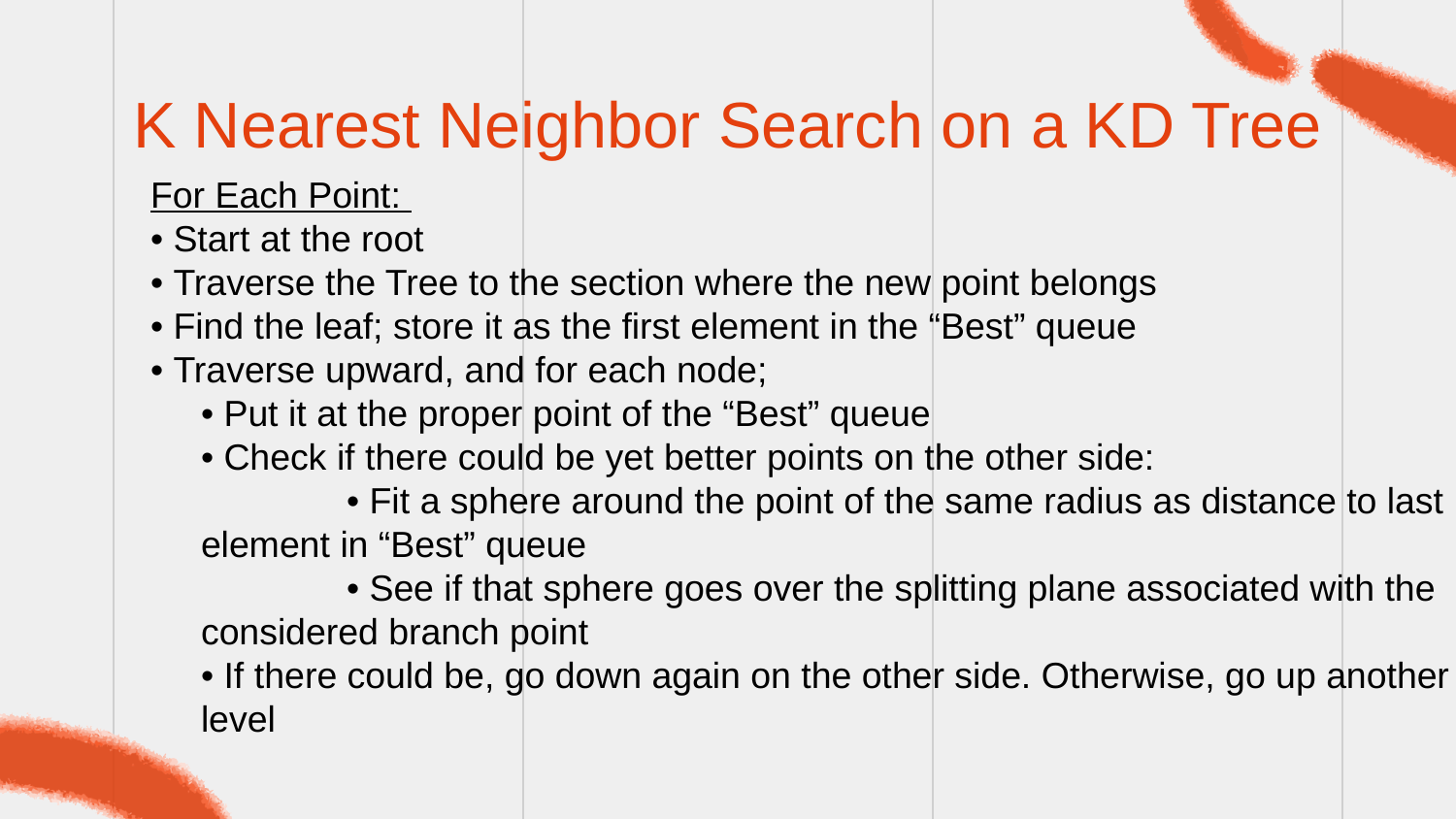

# K Nearest Neighbor Search on a KD Tree
For Each Point:
• Start at the root
• Traverse the Tree to the section where the new point belongs
• Find the leaf; store it as the first element in the “Best” queue
• Traverse upward, and for each node;
	• Put it at the proper point of the “Best” queue
	• Check if there could be yet better points on the other side:
		• Fit a sphere around the point of the same radius as distance to last element in “Best” queue
		• See if that sphere goes over the splitting plane associated with the considered branch point
	• If there could be, go down again on the other side. Otherwise, go up another level